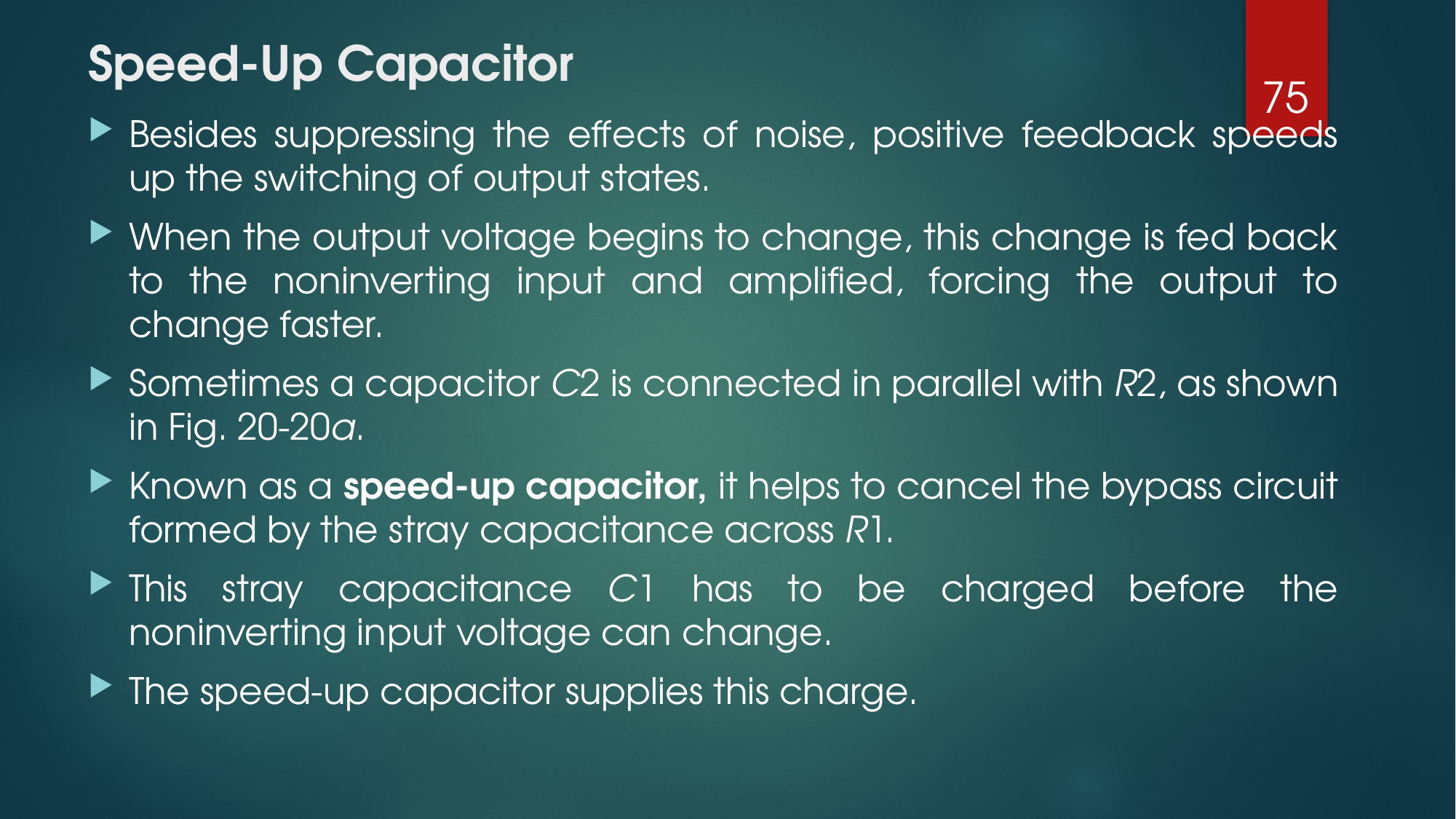

# Speed-Up Capacitor
75
Besides suppressing the effects of noise, positive feedback speeds up the switching of output states.
When the output voltage begins to change, this change is fed back to the noninverting input and amplified, forcing the output to change faster.
Sometimes a capacitor C2 is connected in parallel with R2, as shown in Fig. 20-20a.
Known as a speed-up capacitor, it helps to cancel the bypass circuit formed by the stray capacitance across R1.
This stray capacitance C1 has to be charged before the noninverting input voltage can change.
The speed-up capacitor supplies this charge.